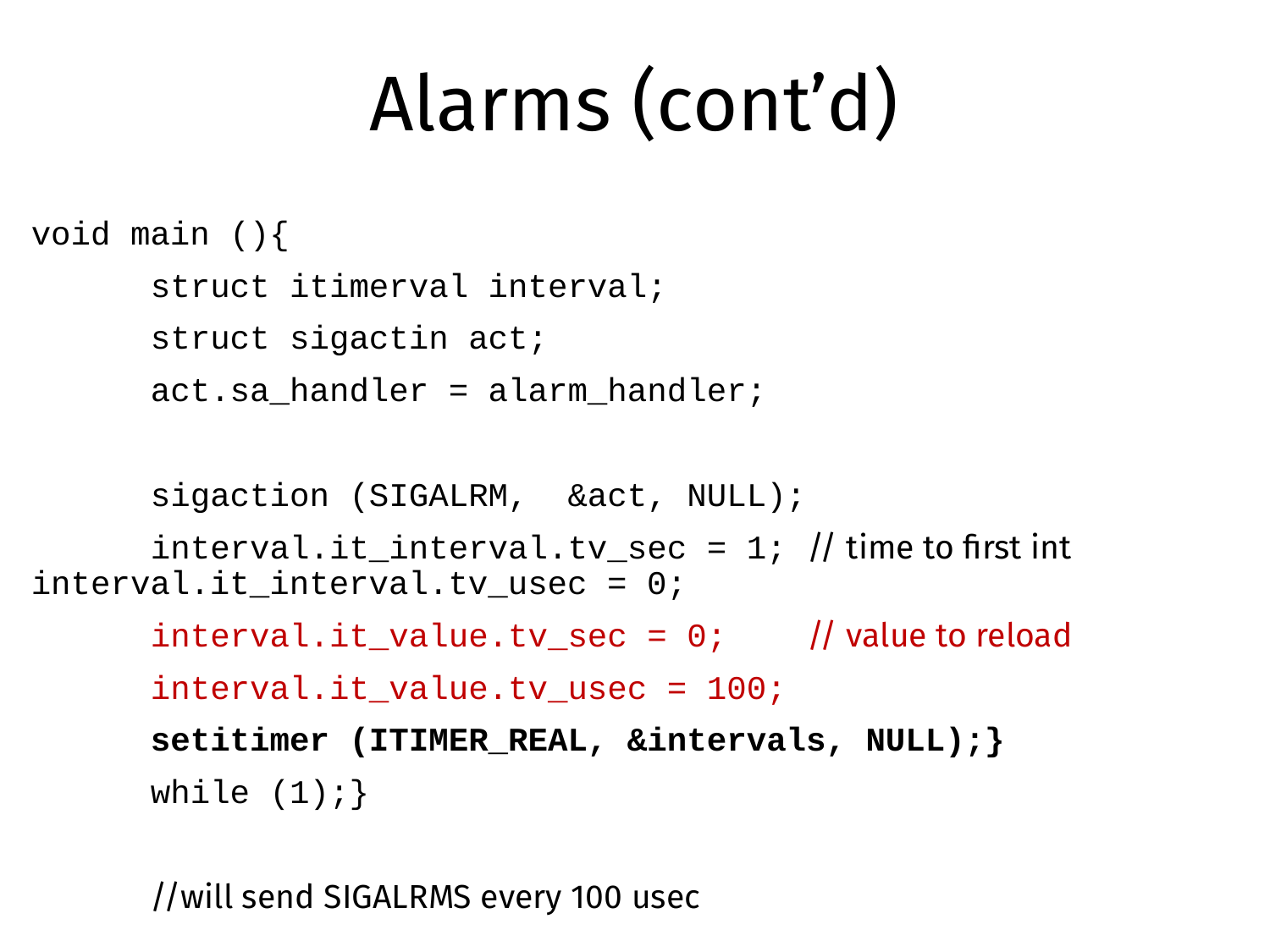

# Alarms (cont’d)
void main (){
	struct itimerval interval;
	struct sigactin act;
	act.sa_handler = alarm_handler;

	sigaction (SIGALRM,  &act, NULL);
	interval.it_interval.tv_sec = 1; // time to first int	interval.it_interval.tv_usec = 0;
 	interval.it_value.tv_sec = 0;    // value to reload
	interval.it_value.tv_usec = 100;
	setitimer (ITIMER_REAL, &intervals, NULL);}
	while (1);}

	//will send SIGALRMS every 100 usec